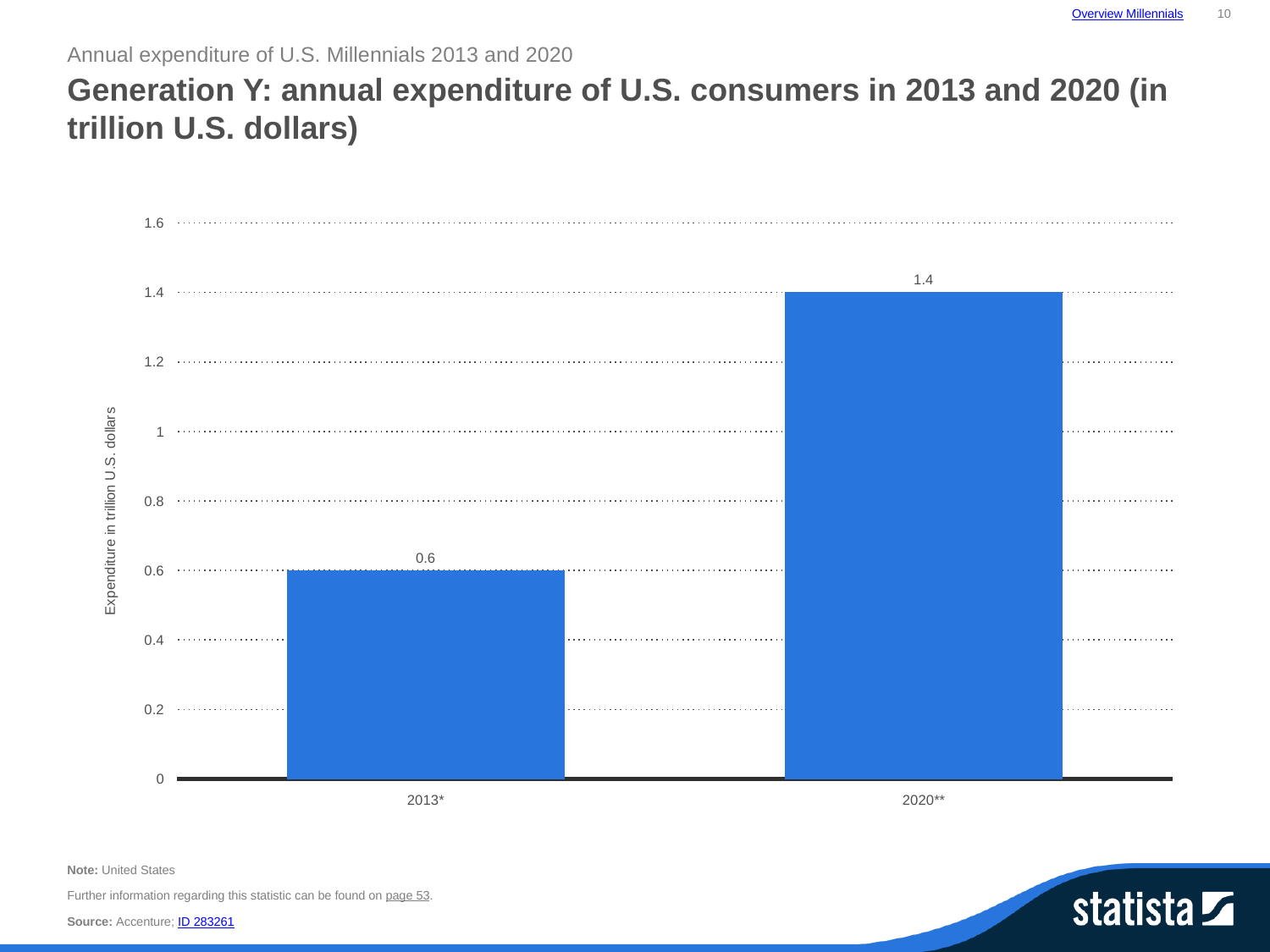

Overview Millennials
10
Annual expenditure of U.S. Millennials 2013 and 2020
Generation Y: annual expenditure of U.S. consumers in 2013 and 2020 (in trillion U.S. dollars)

### Chart:

| Category | data |
|---|---|
| 2013* | 0.6 |
| 2020** | 1.4 |
Note: United States

Further information regarding this statistic can be found on page 53.
Source: Accenture; ID 283261